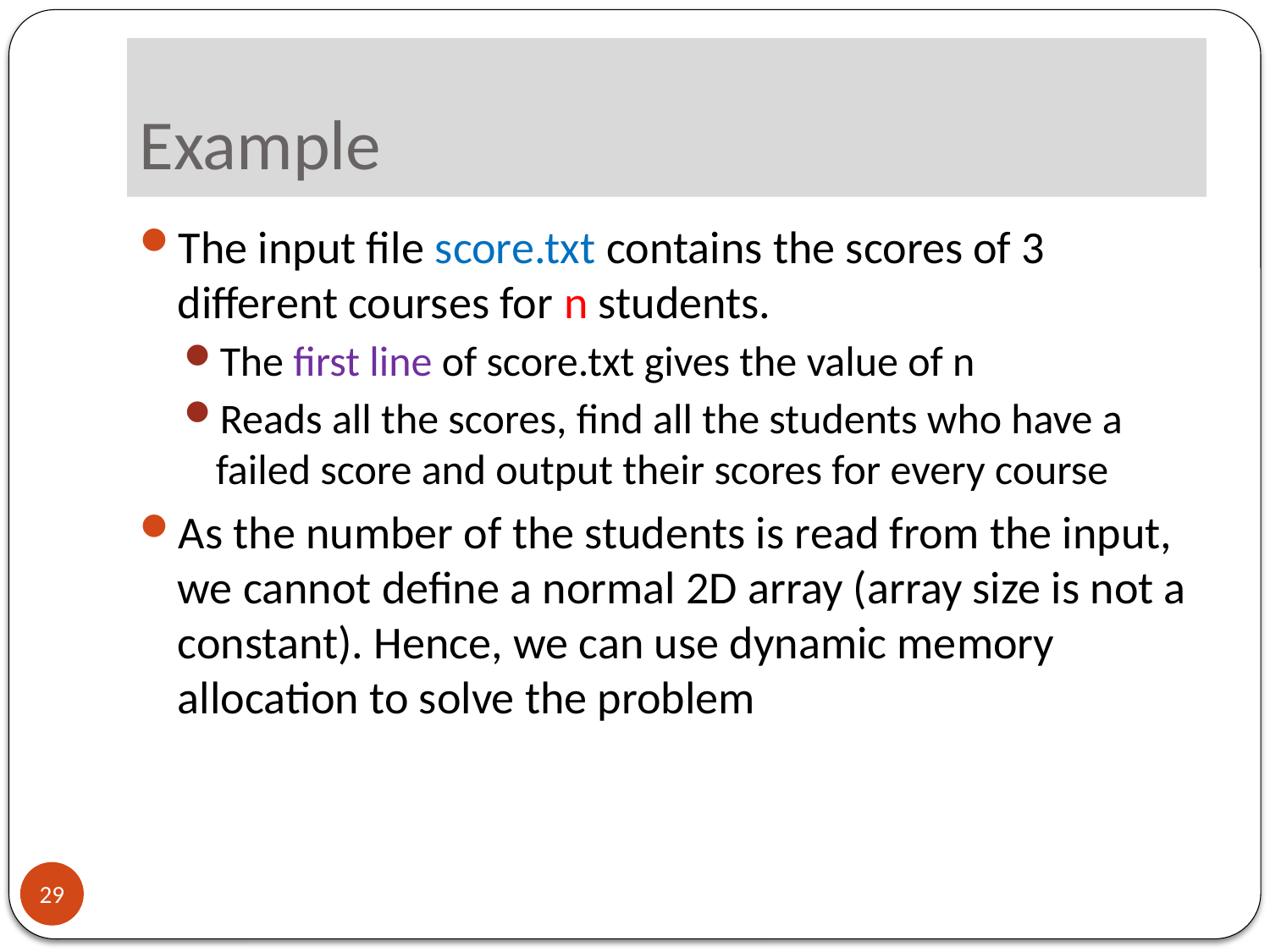

# Example
The input file score.txt contains the scores of 3 different courses for n students.
The first line of score.txt gives the value of n
Reads all the scores, find all the students who have a failed score and output their scores for every course
As the number of the students is read from the input, we cannot define a normal 2D array (array size is not a constant). Hence, we can use dynamic memory allocation to solve the problem
29